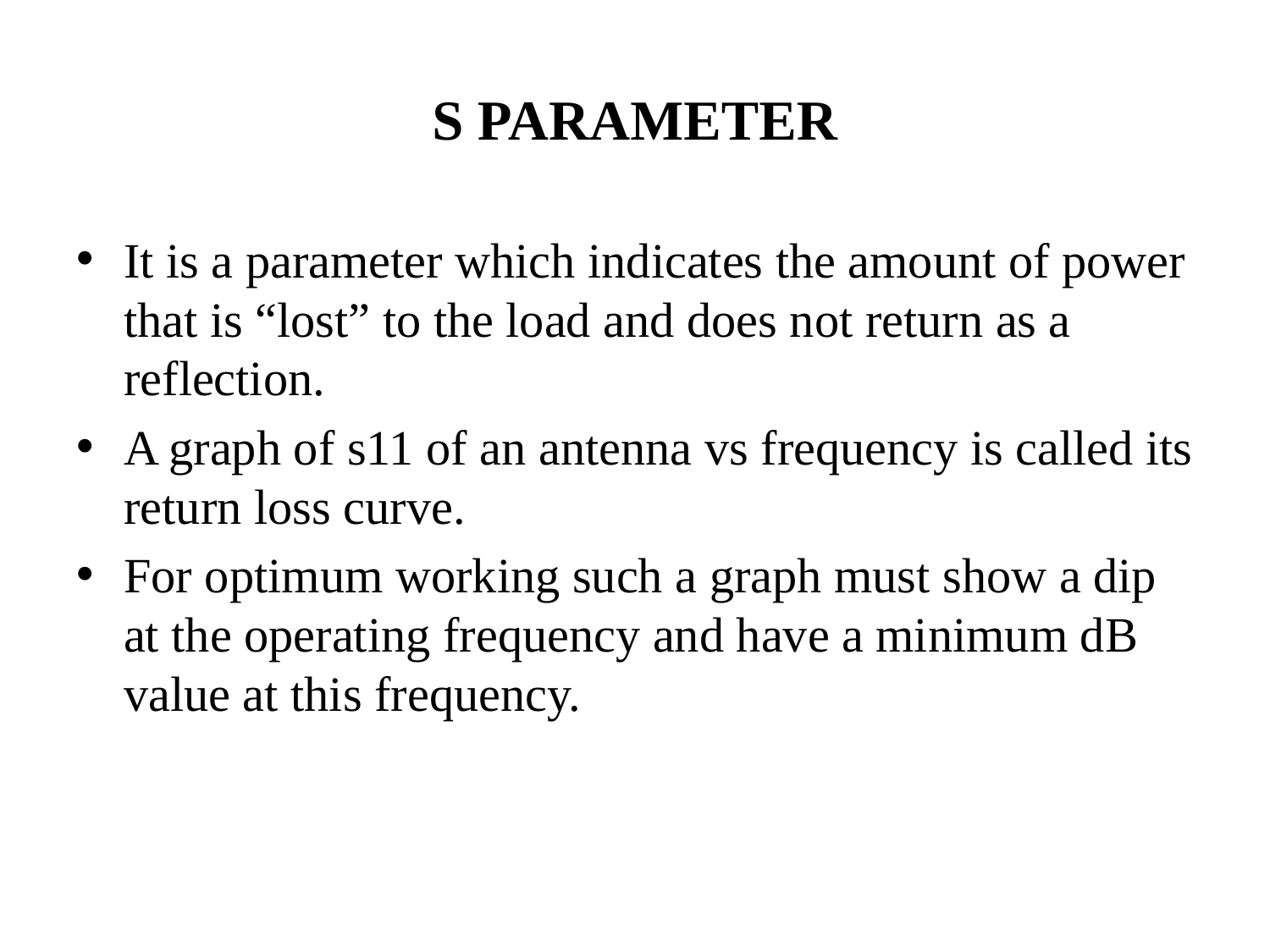

# S PARAMETER
It is a parameter which indicates the amount of power that is “lost” to the load and does not return as a reflection.
A graph of s11 of an antenna vs frequency is called its return loss curve.
For optimum working such a graph must show a dip at the operating frequency and have a minimum dB value at this frequency.